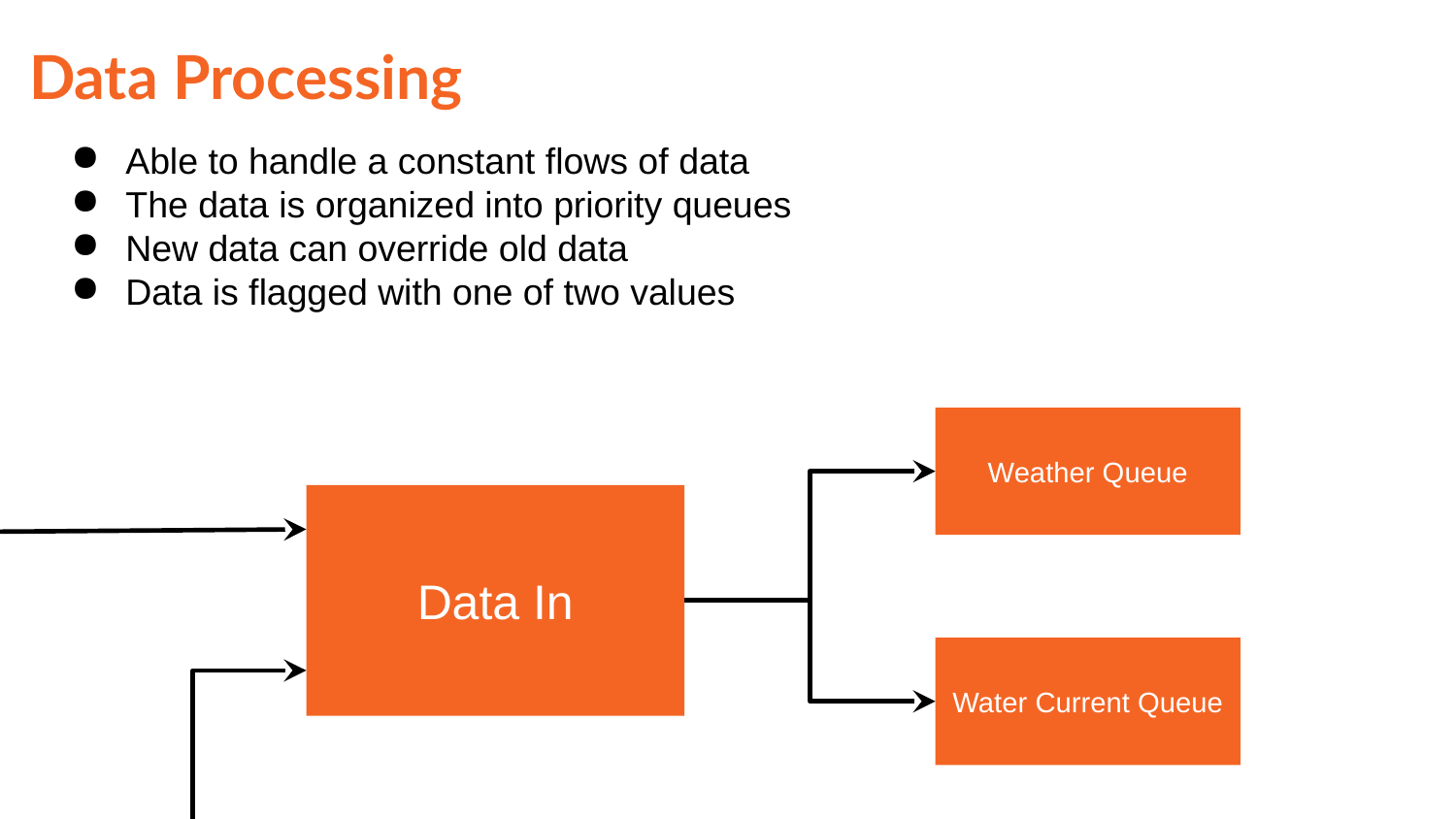

Data Processing

Able to handle a constant flows of data
The data is organized into priority queues
New data can override old data
Data is flagged with one of two values
Weather Queue
Data In
Water Current Queue